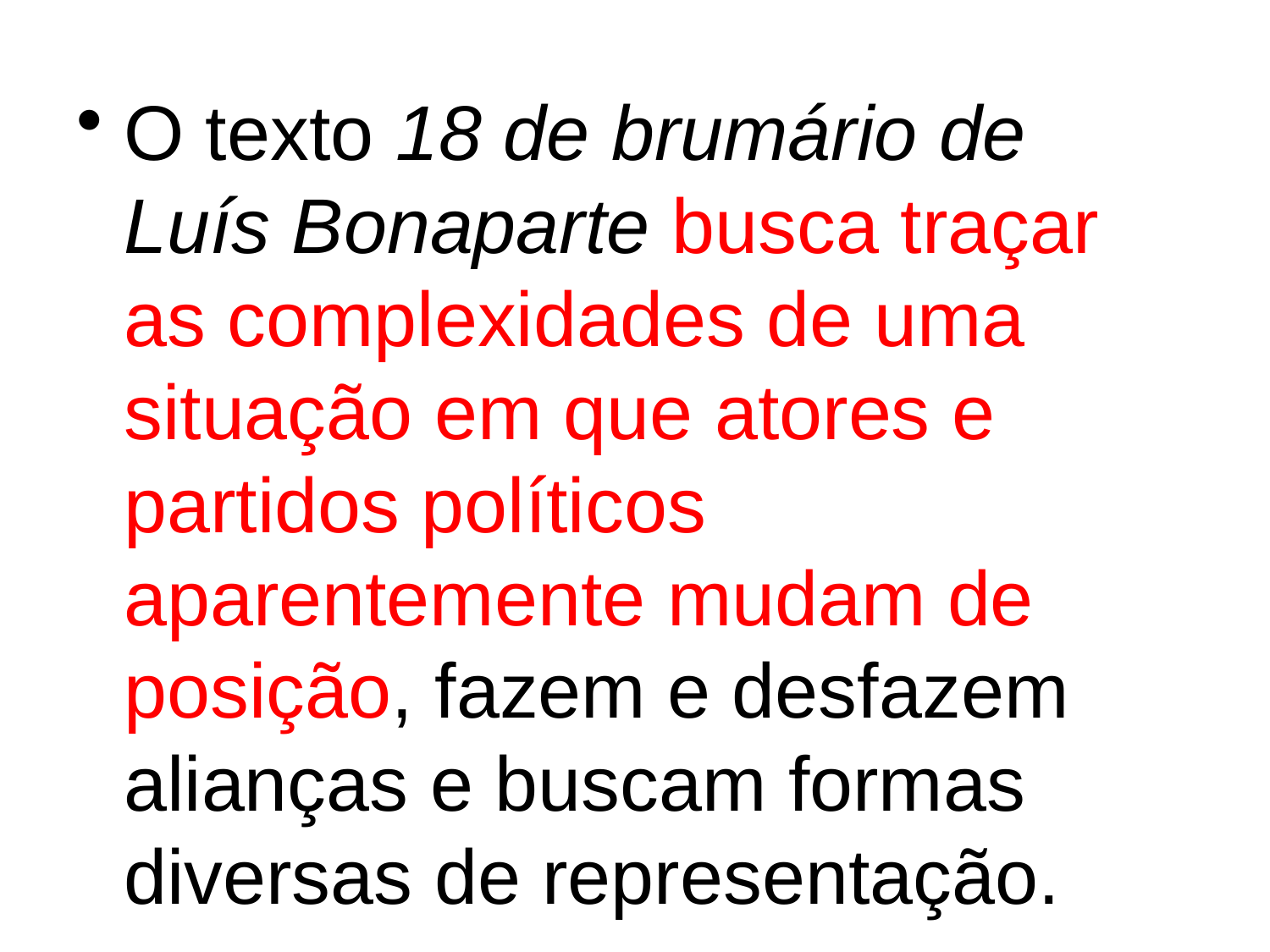

O texto 18 de brumário de Luís Bonaparte busca traçar as complexidades de uma situação em que atores e partidos políticos aparentemente mudam de posição, fazem e desfazem alianças e buscam formas diversas de representação.